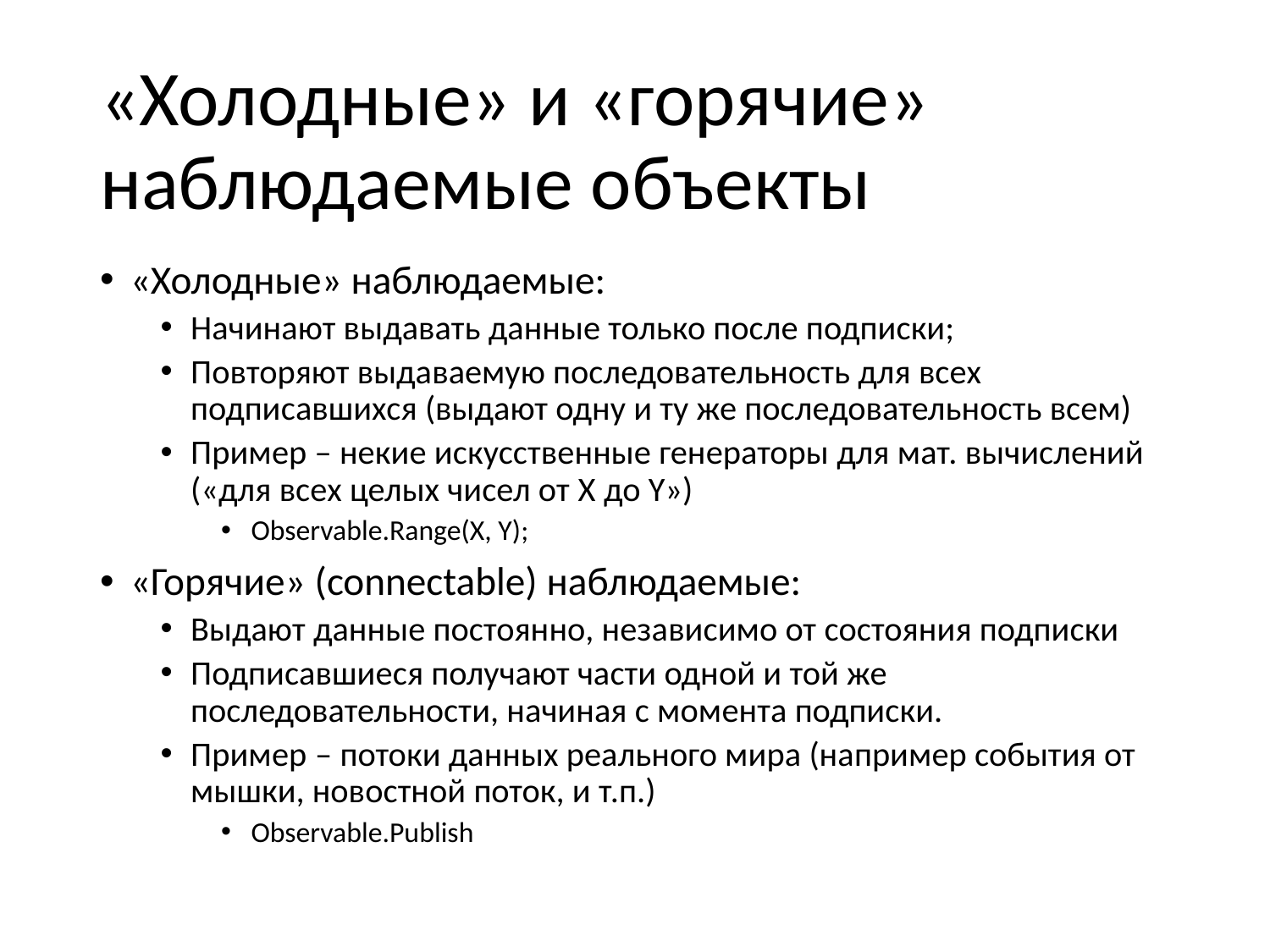

# «Холодные» и «горячие» наблюдаемые объекты
«Холодные» наблюдаемые:
Начинают выдавать данные только после подписки;
Повторяют выдаваемую последовательность для всех подписавшихся (выдают одну и ту же последовательность всем)
Пример – некие искусственные генераторы для мат. вычислений («для всех целых чисел от X до Y»)
Observable.Range(X, Y);
«Горячие» (connectable) наблюдаемые:
Выдают данные постоянно, независимо от состояния подписки
Подписавшиеся получают части одной и той же последовательности, начиная с момента подписки.
Пример – потоки данных реального мира (например события от мышки, новостной поток, и т.п.)
Observable.Publish